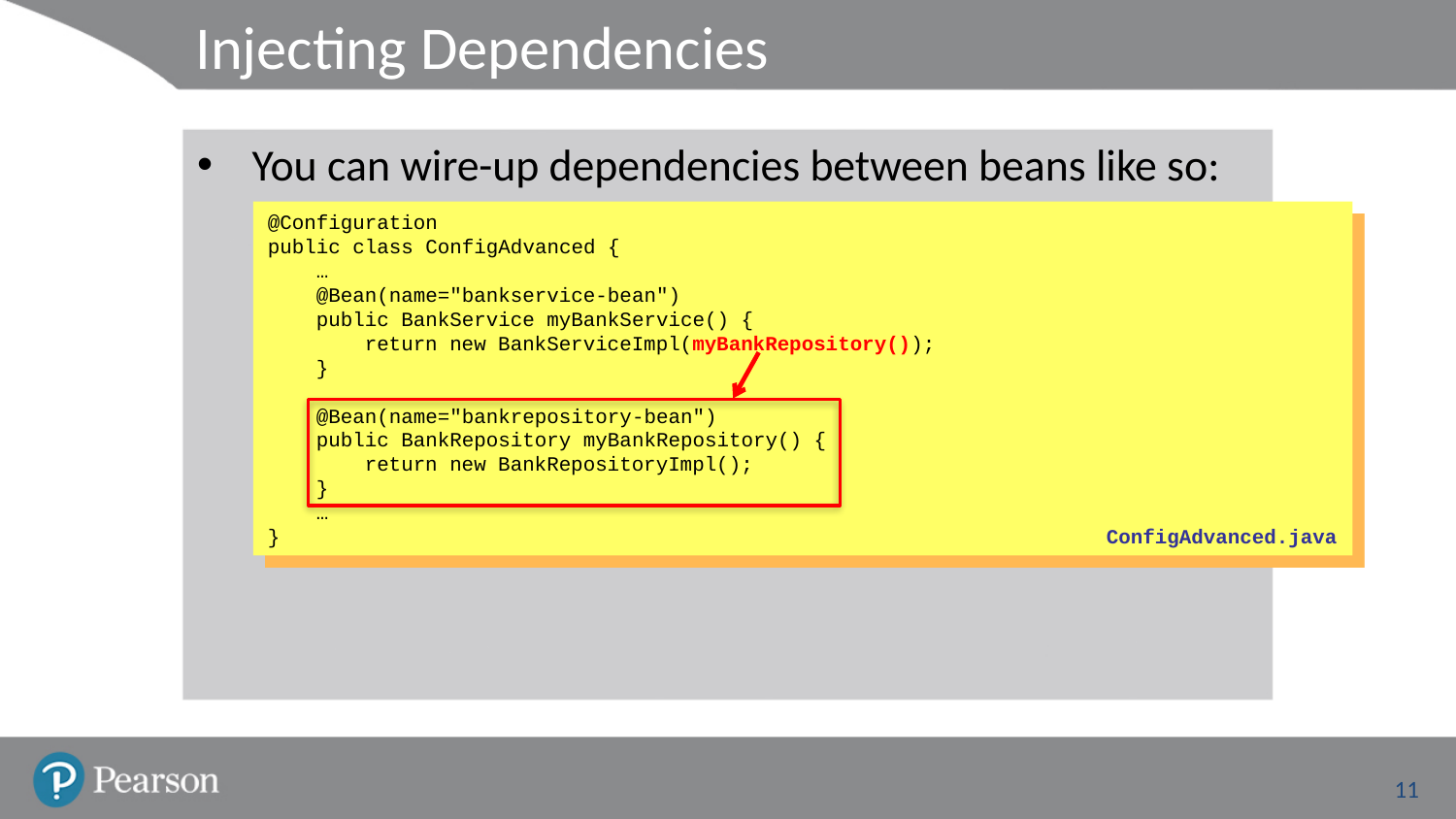

# Injecting Dependencies
You can wire-up dependencies between beans like so:
@Configuration
public class ConfigAdvanced {
    …
    @Bean(name="bankservice-bean")
    public BankService myBankService() {
        return new BankServiceImpl(myBankRepository());
    }

    @Bean(name="bankrepository-bean")
    public BankRepository myBankRepository() {
        return new BankRepositoryImpl();
    }
    …
}

ConfigAdvanced.java
11